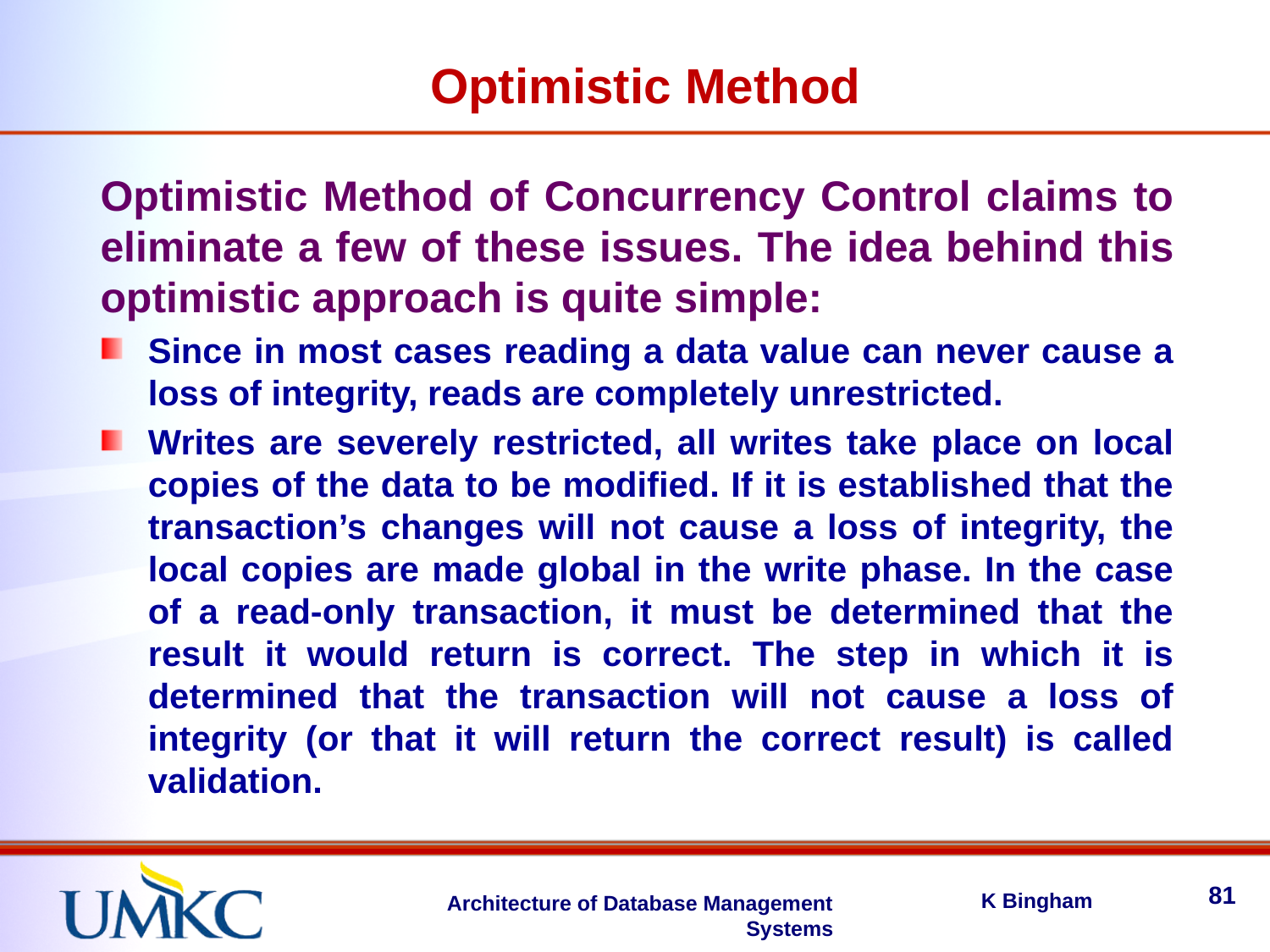

Optimistic Method
Optimistic Method of Concurrency Control claims to eliminate a few of these issues. The idea behind this optimistic approach is quite simple:
Since in most cases reading a data value can never cause a loss of integrity, reads are completely unrestricted.
Writes are severely restricted, all writes take place on local copies of the data to be modified. If it is established that the transaction’s changes will not cause a loss of integrity, the local copies are made global in the write phase. In the case of a read-only transaction, it must be determined that the result it would return is correct. The step in which it is determined that the transaction will not cause a loss of integrity (or that it will return the correct result) is called validation.
81